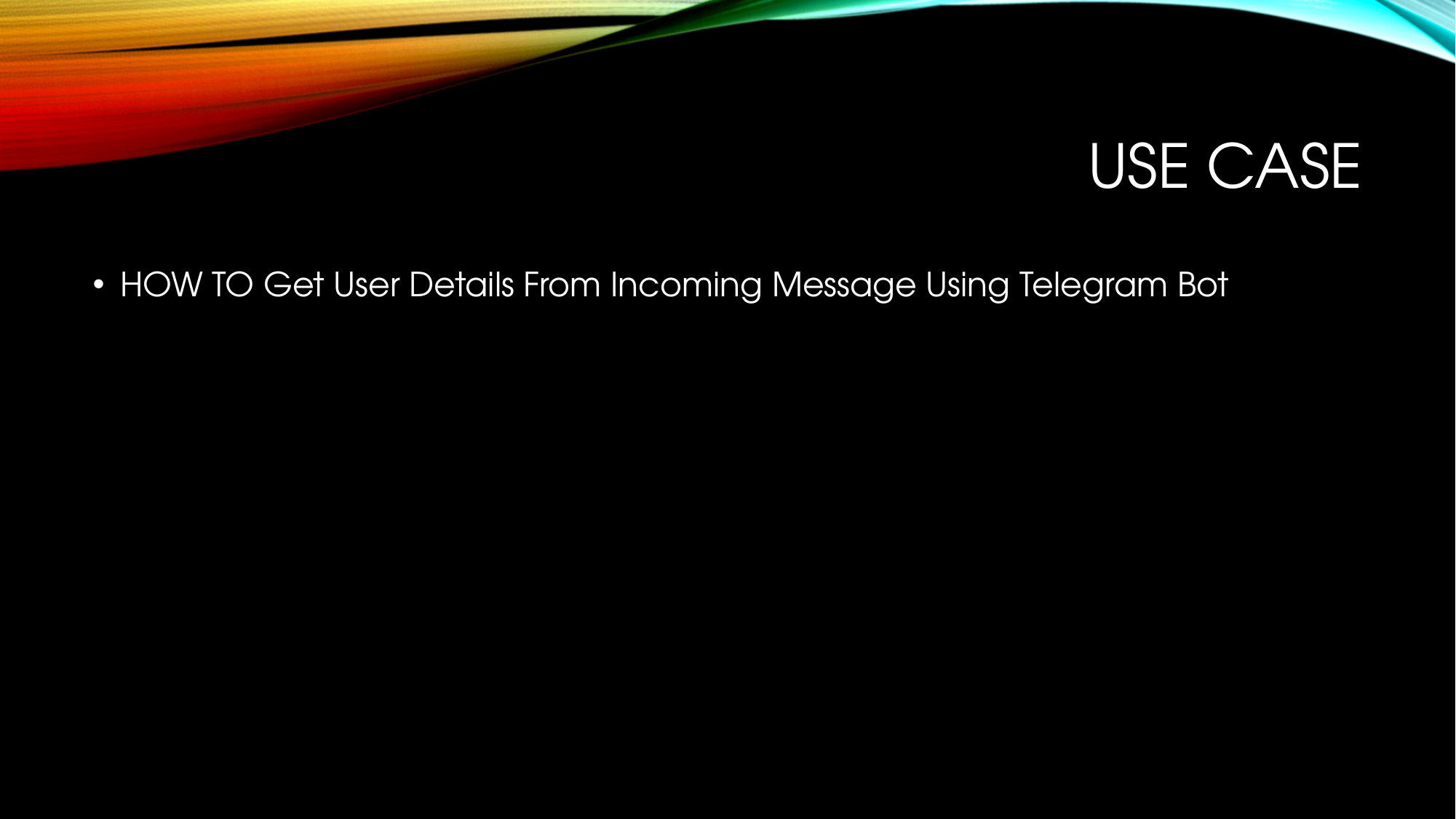

# USE CASE
HOW TO Get User Details From Incoming Message Using Telegram Bot